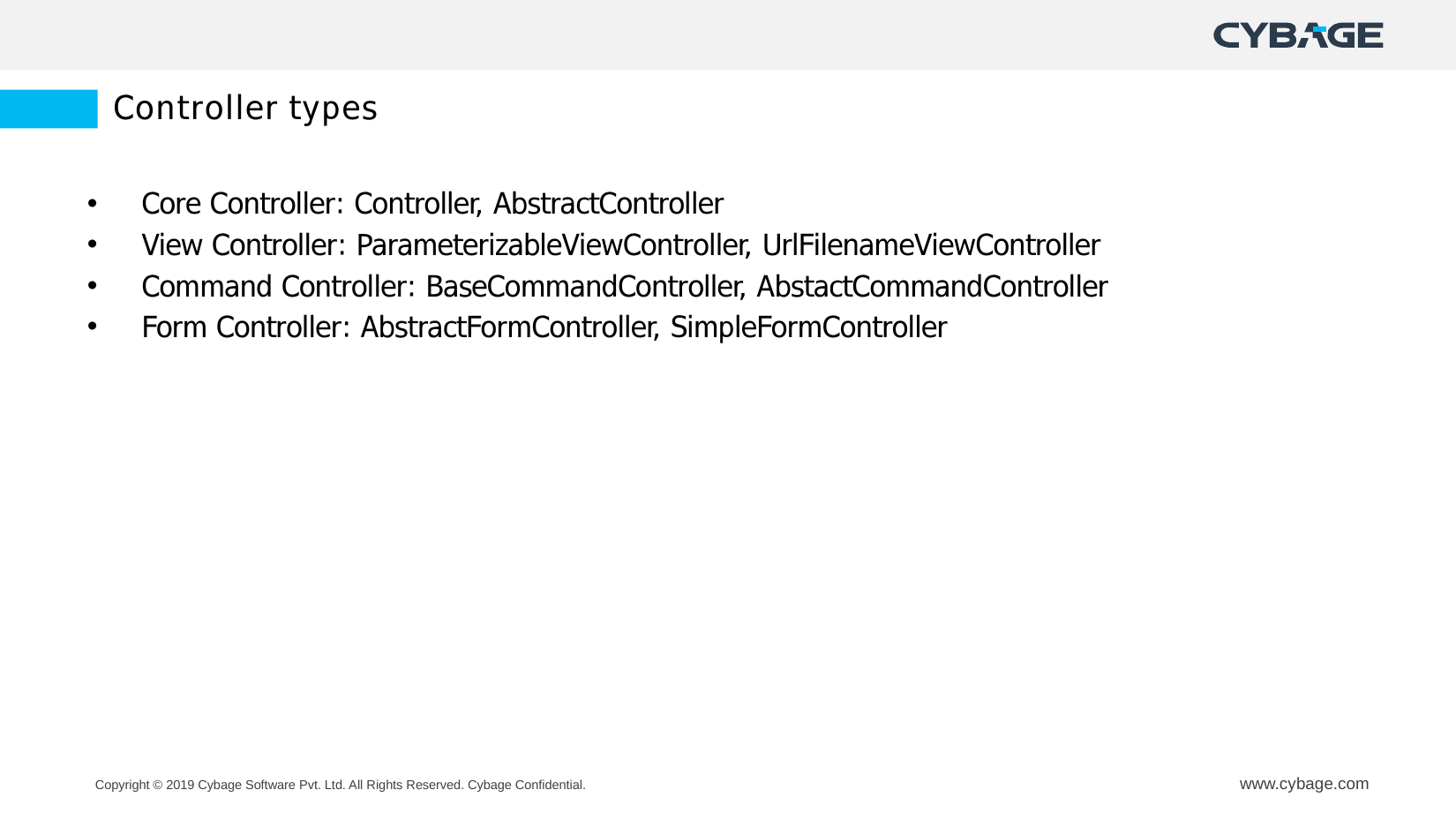

# Controller types
Core Controller: Controller, AbstractController
View Controller: ParameterizableViewController, UrlFilenameViewController
Command Controller: BaseCommandController, AbstactCommandController
Form Controller: AbstractFormController, SimpleFormController